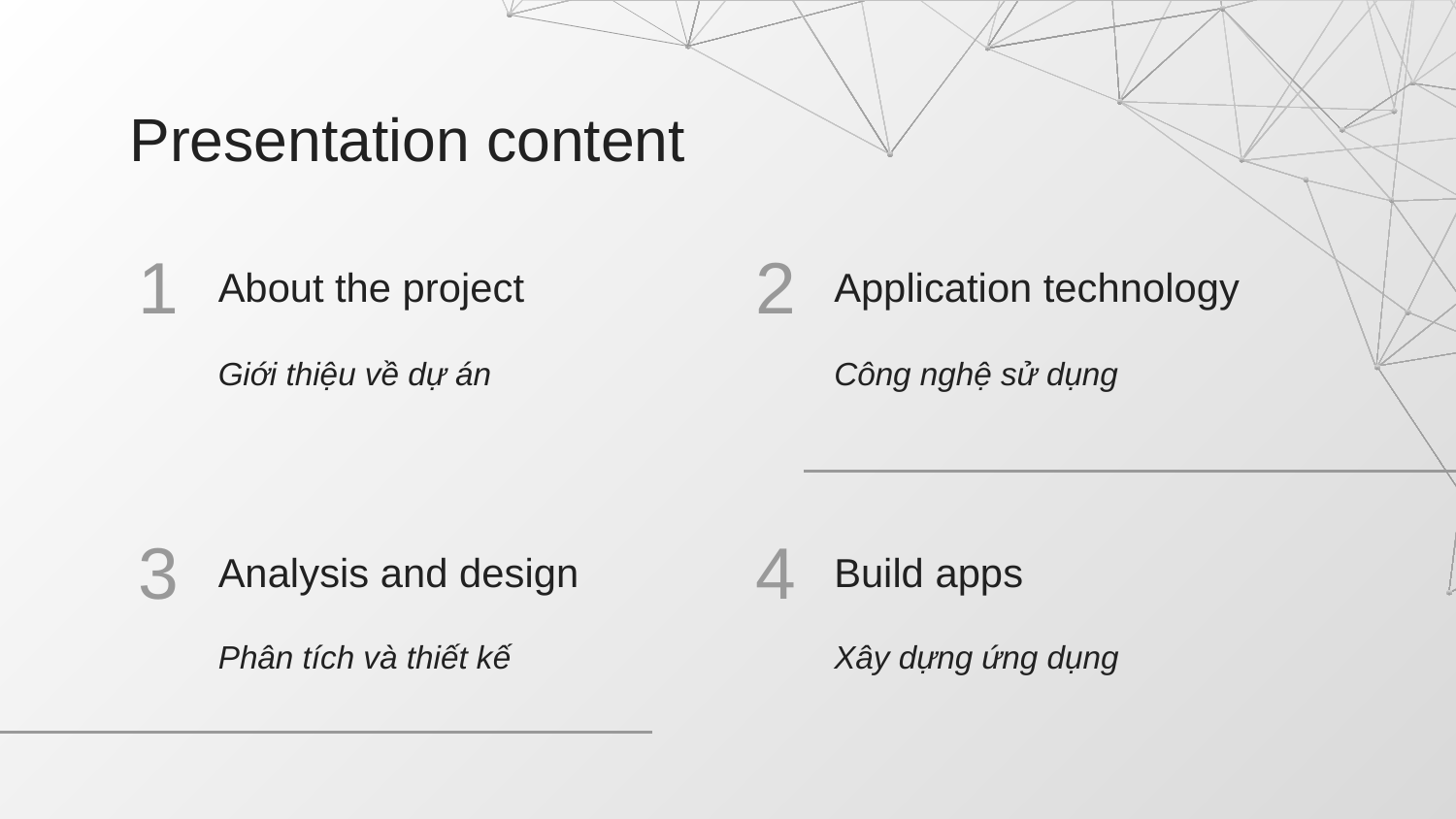

Presentation content
# 1
2
About the project
Application technology
Giới thiệu về dự án
Công nghệ sử dụng
3
4
Analysis and design
Build apps
Phân tích và thiết kế
Xây dựng ứng dụng